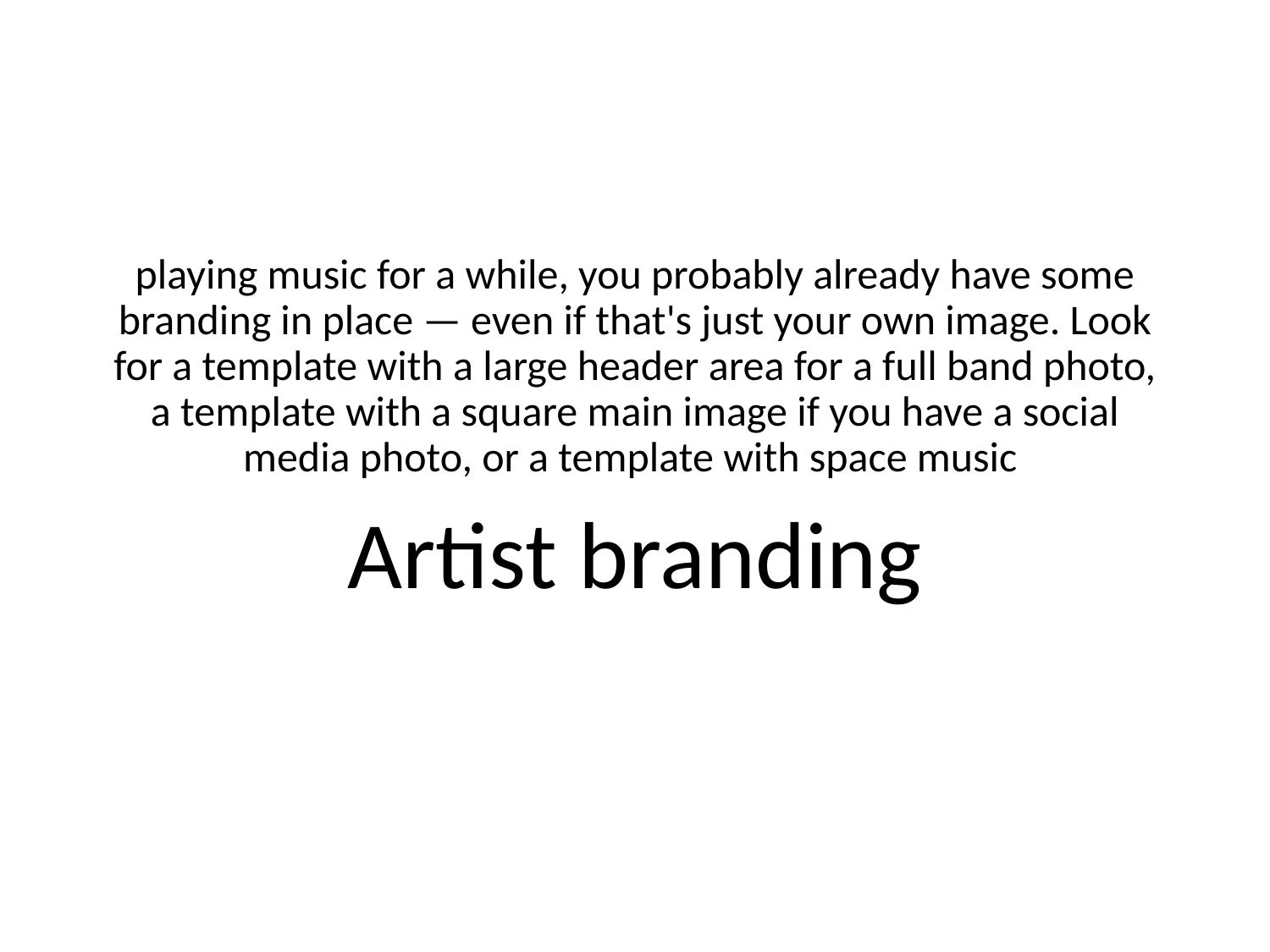

# playing music for a while, you probably already have some branding in place — even if that's just your own image. Look for a template with a large header area for a full band photo, a template with a square main image if you have a social media photo, or a template with space music
Artist branding